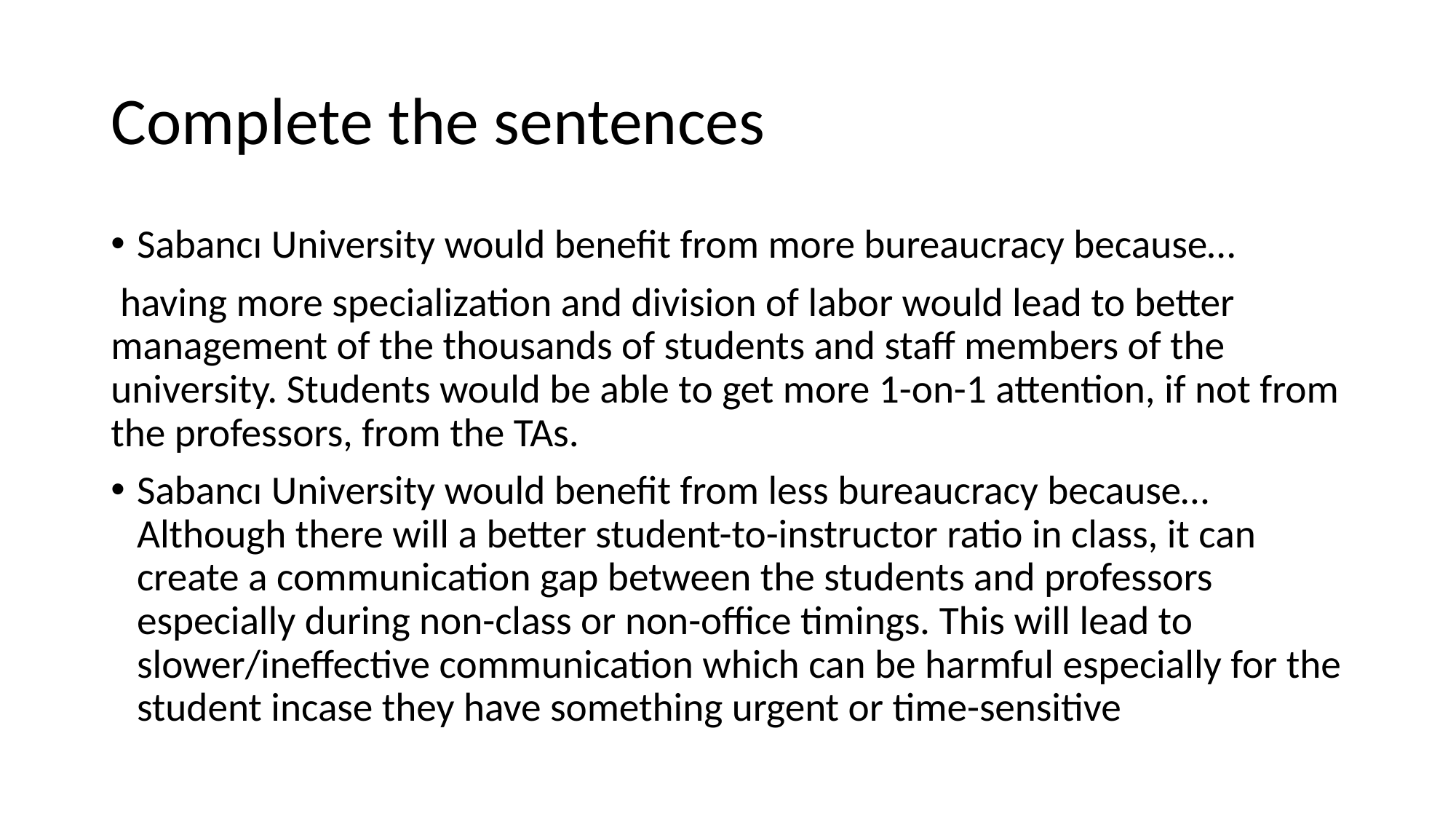

# Complete the sentences
Sabancı University would benefit from more bureaucracy because…
 having more specialization and division of labor would lead to better management of the thousands of students and staff members of the university. Students would be able to get more 1-on-1 attention, if not from the professors, from the TAs.
Sabancı University would benefit from less bureaucracy because…      Although there will a better student-to-instructor ratio in class, it can create a communication gap between the students and professors especially during non-class or non-office timings. This will lead to slower/ineffective communication which can be harmful especially for the student incase they have something urgent or time-sensitive